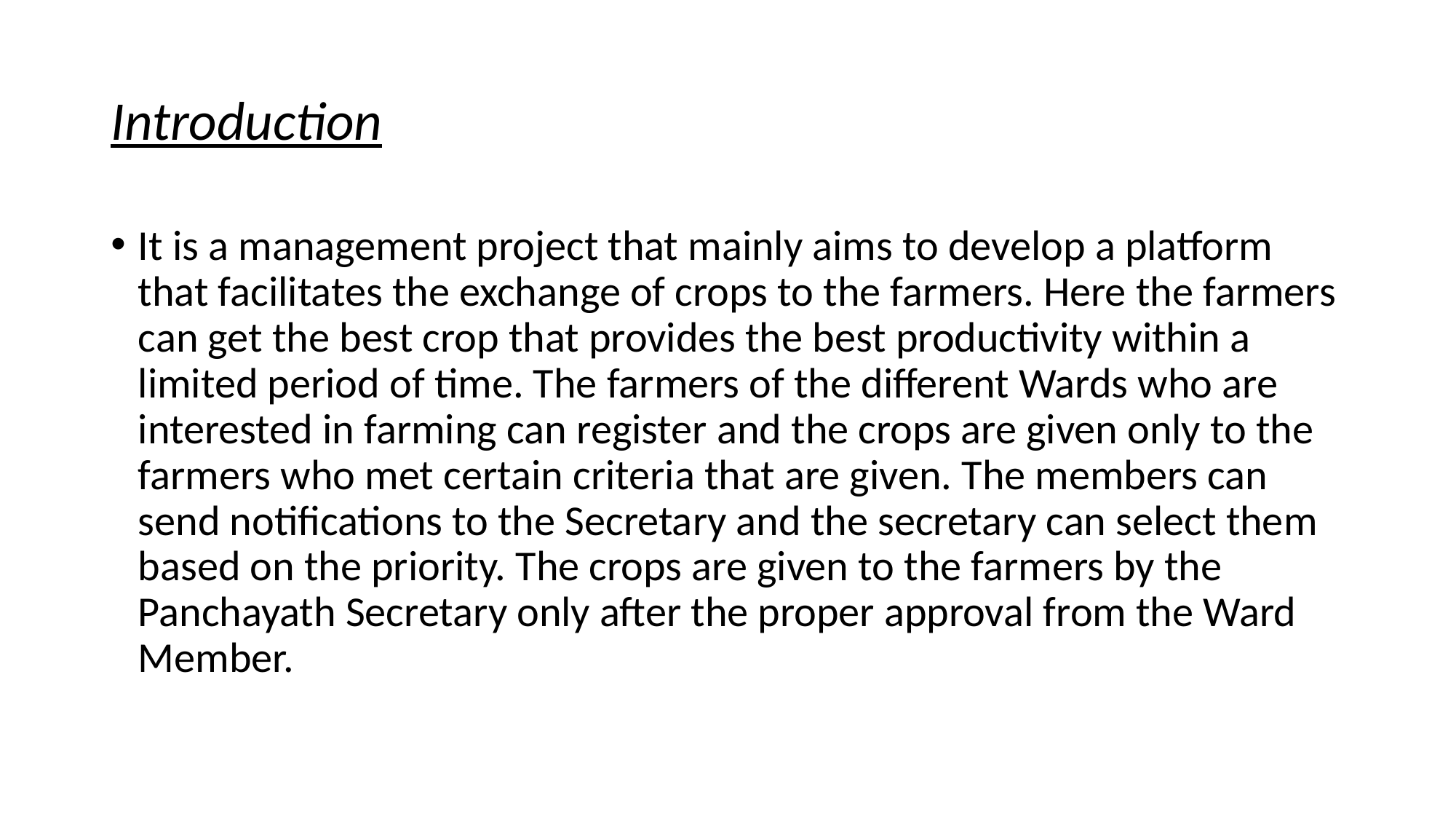

# Introduction
It is a management project that mainly aims to develop a platform that facilitates the exchange of crops to the farmers. Here the farmers can get the best crop that provides the best productivity within a limited period of time. The farmers of the different Wards who are interested in farming can register and the crops are given only to the farmers who met certain criteria that are given. The members can send notifications to the Secretary and the secretary can select them based on the priority. The crops are given to the farmers by the Panchayath Secretary only after the proper approval from the Ward Member.